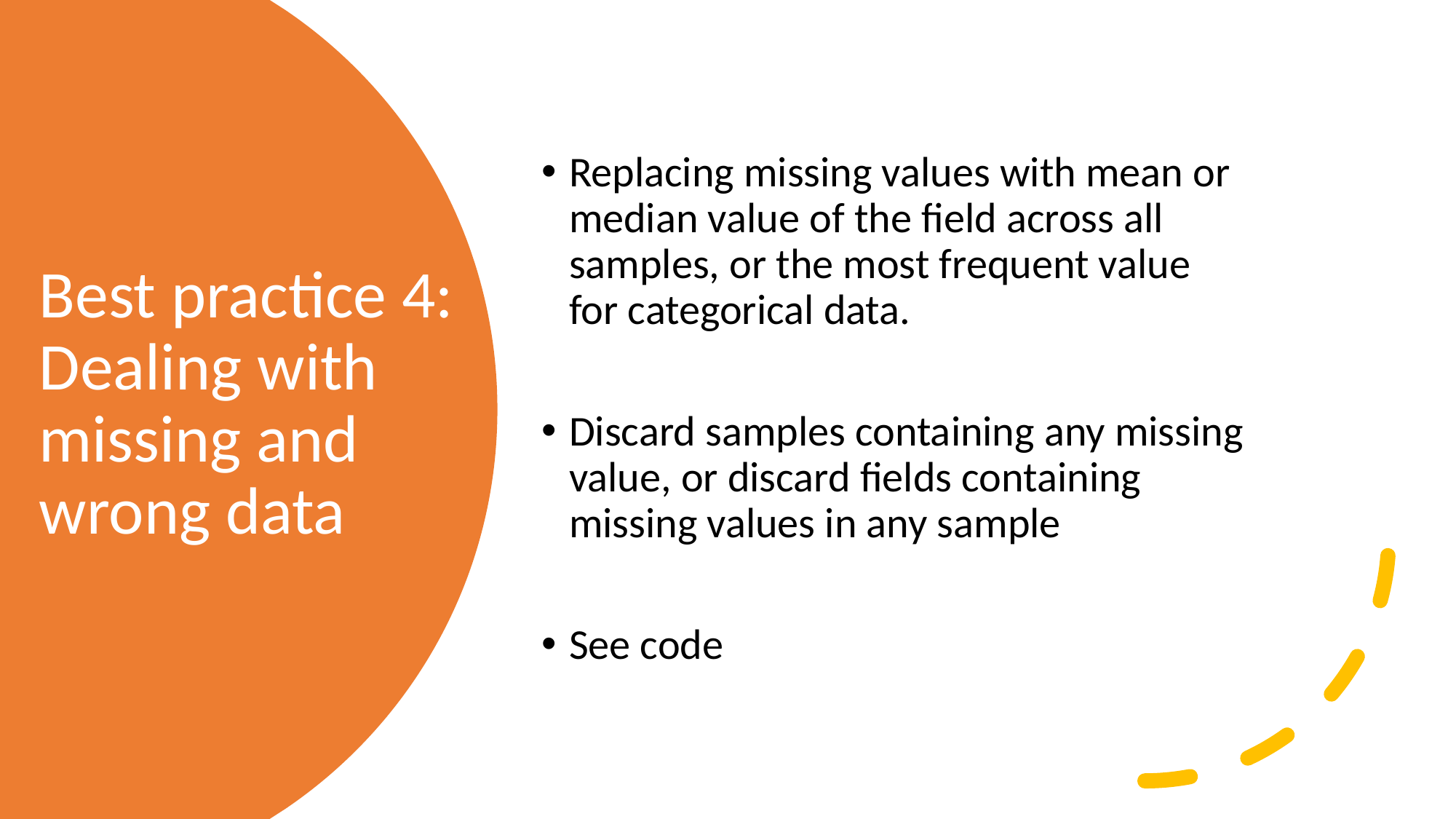

Replacing missing values with mean or median value of the field across all samples, or the most frequent value for categorical data.

Discard samples containing any missing value, or discard fields containing missing values in any sample

See code
# Best practice 4: Dealing with missing and wrong data